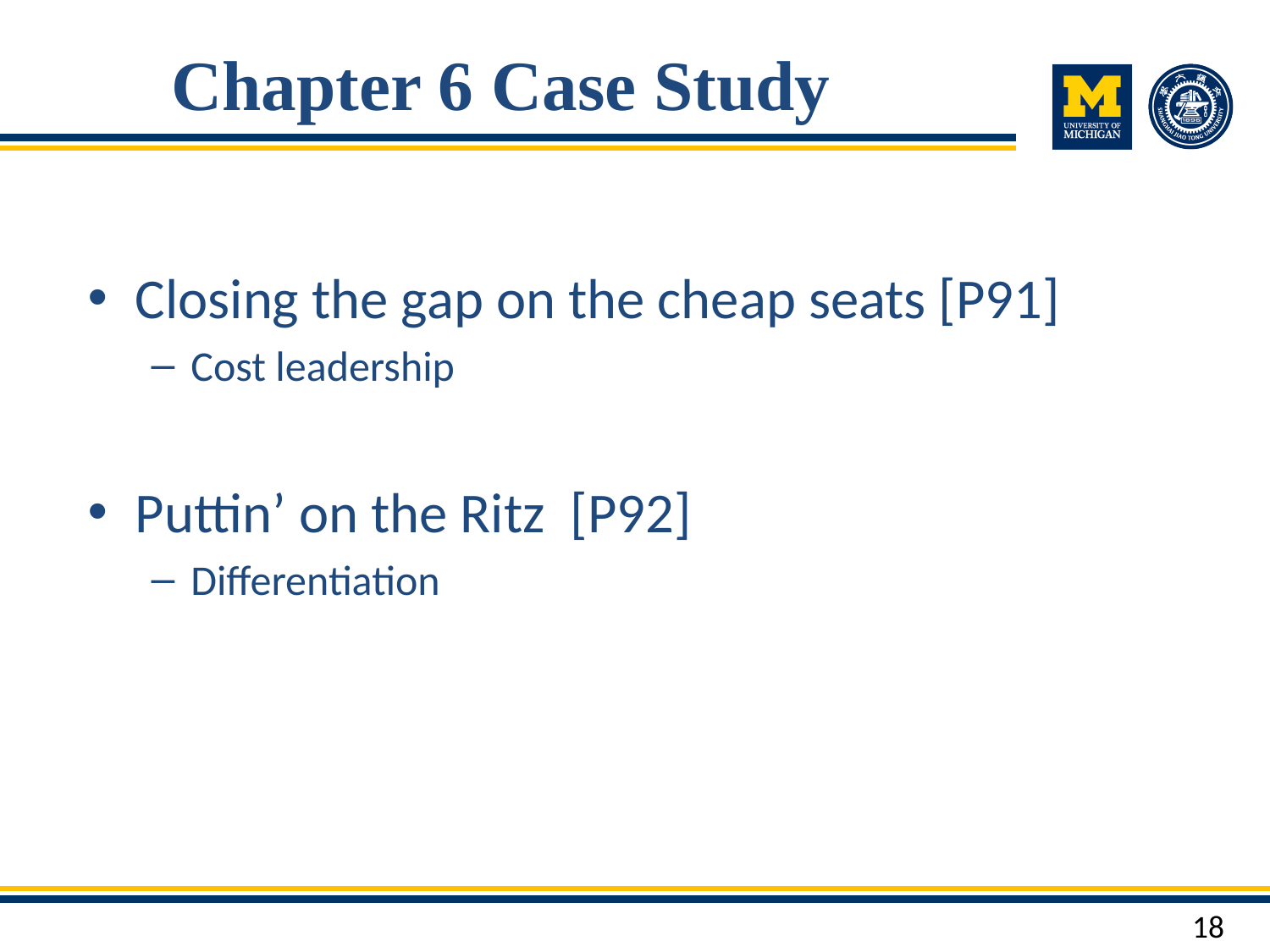

# Chapter 6 Case Study
Closing the gap on the cheap seats [P91]
Cost leadership

Puttin’ on the Ritz  [P92]
Differentiation